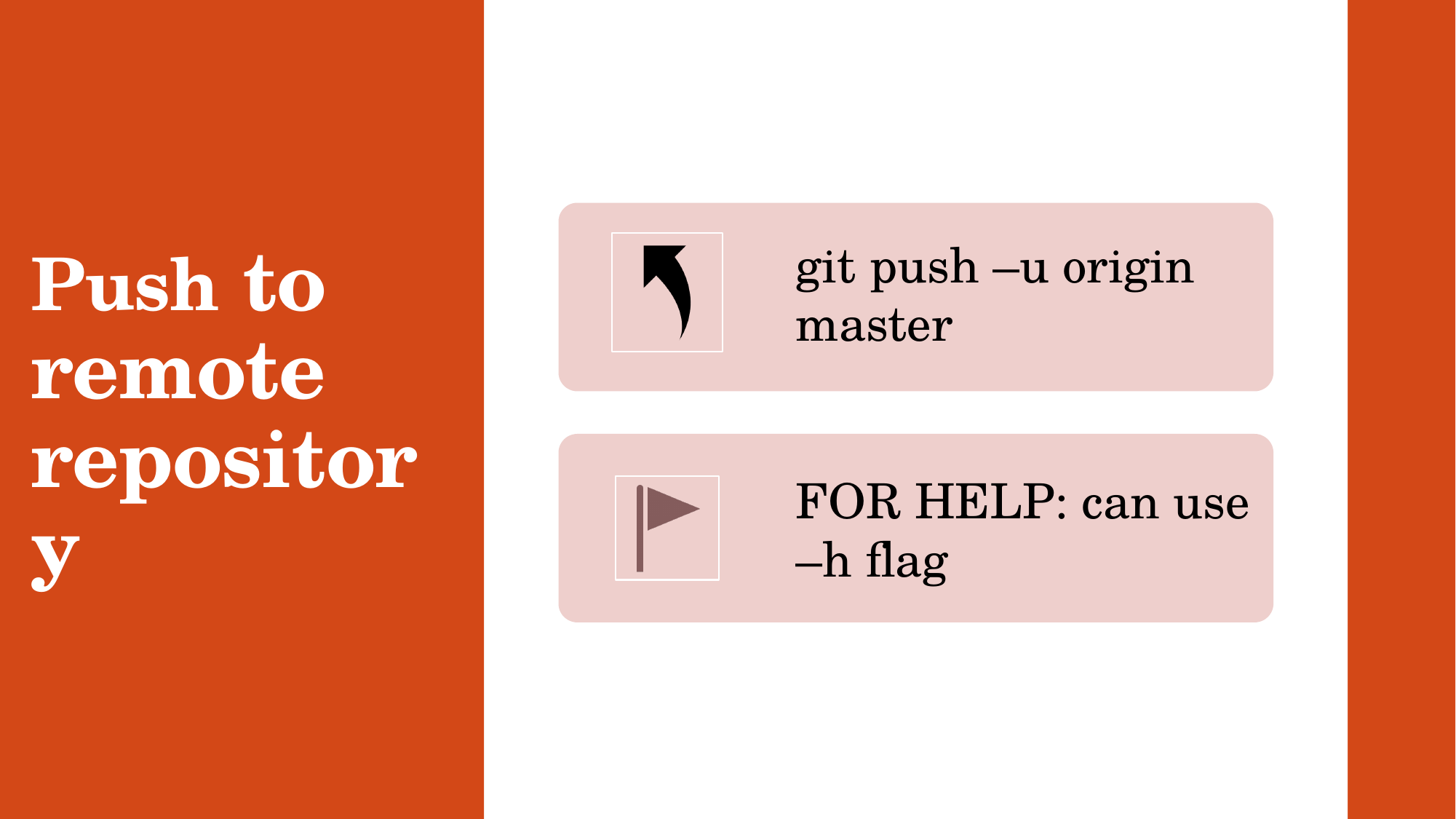

# Push to remote repository
git push –u origin master
FOR HELP: can use –h flag